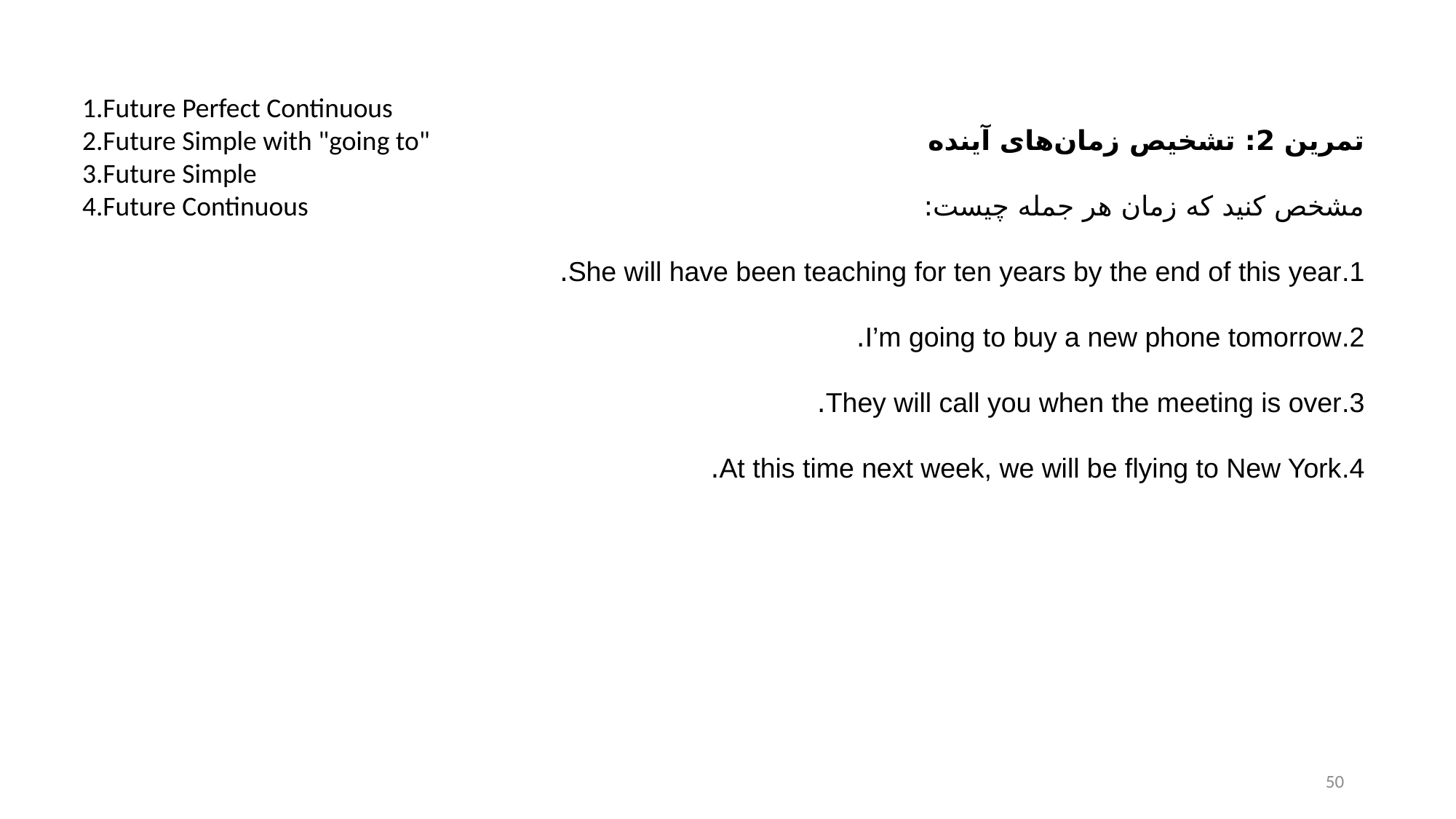

Future Perfect Continuous
Future Simple with "going to"
Future Simple
Future Continuous
تمرین 2: تشخیص زمان‌های آینده
مشخص کنید که زمان هر جمله چیست:
She will have been teaching for ten years by the end of this year.
I’m going to buy a new phone tomorrow.
They will call you when the meeting is over.
At this time next week, we will be flying to New York.
50